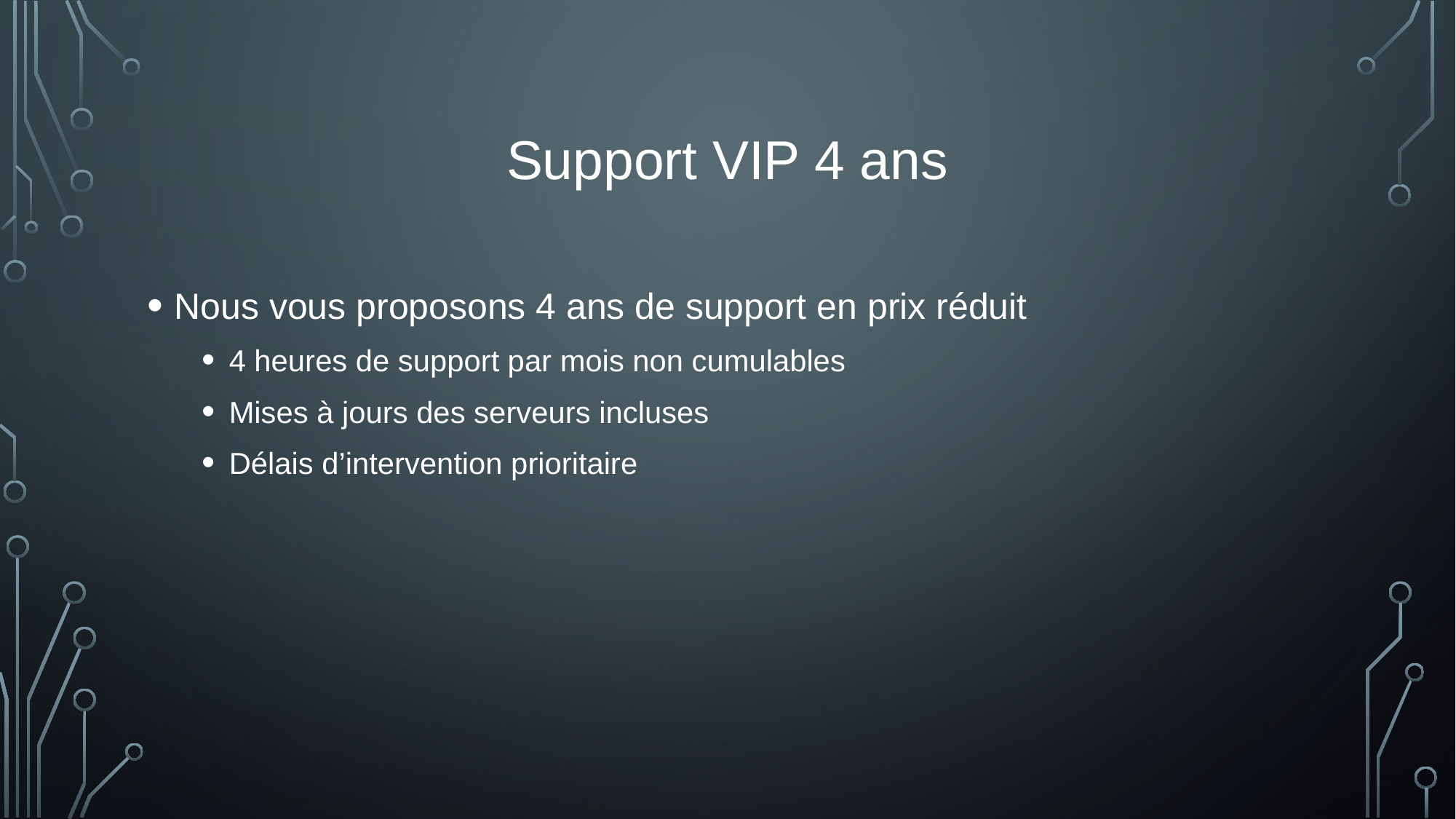

# Support VIP 4 ans
Nous vous proposons 4 ans de support en prix réduit
4 heures de support par mois non cumulables
Mises à jours des serveurs incluses
Délais d’intervention prioritaire